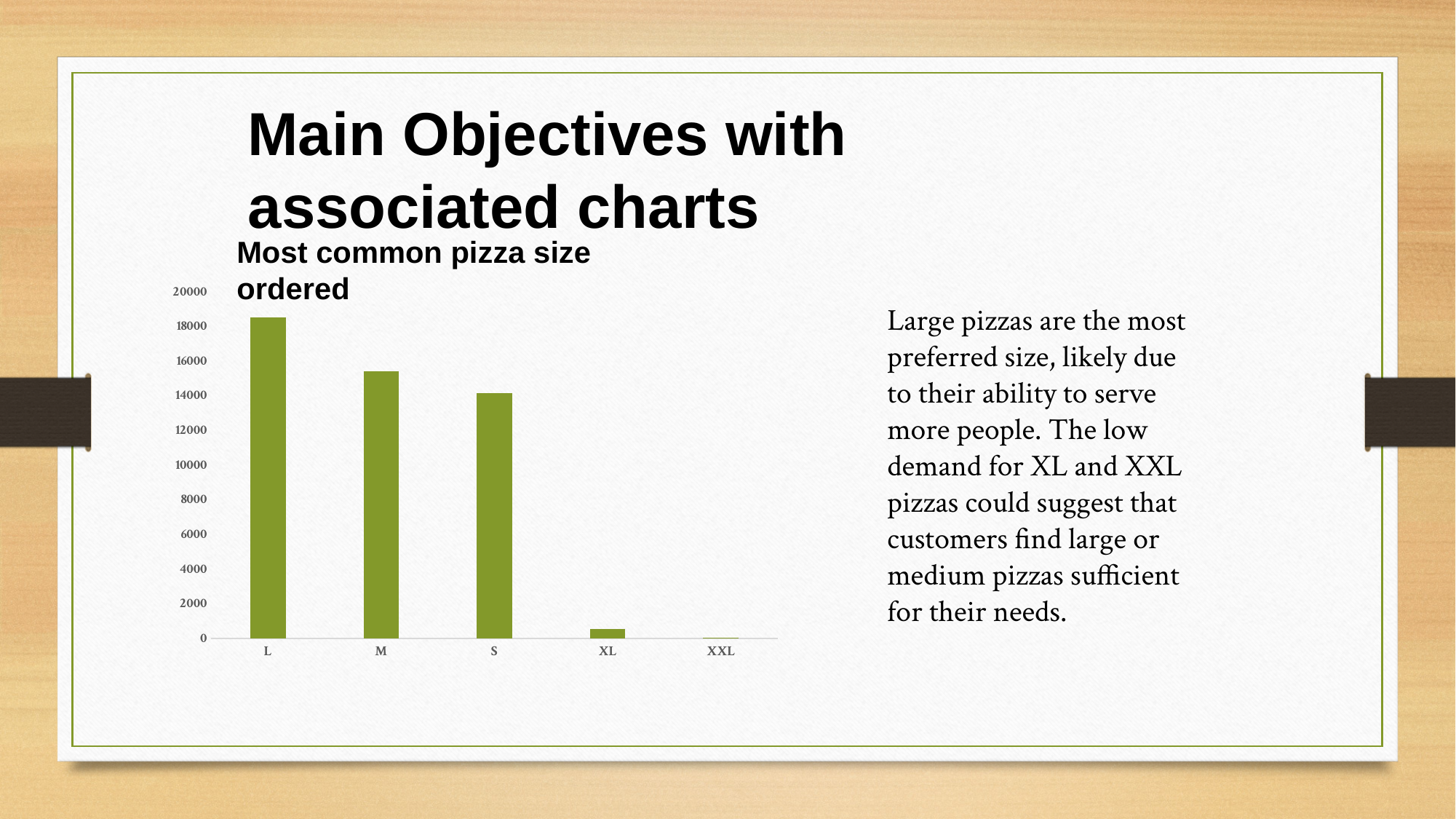

Main Objectives with associated charts
Most common pizza size ordered

### Chart

| Category | order_count |
|---|---|
| L | 18526.0 |
| M | 15385.0 |
| S | 14137.0 |
| XL | 544.0 |
| XXL | 28.0 |
Large pizzas are the most preferred size, likely due to their ability to serve more people. The low demand for XL and XXL pizzas could suggest that customers find large or medium pizzas sufficient for their needs.